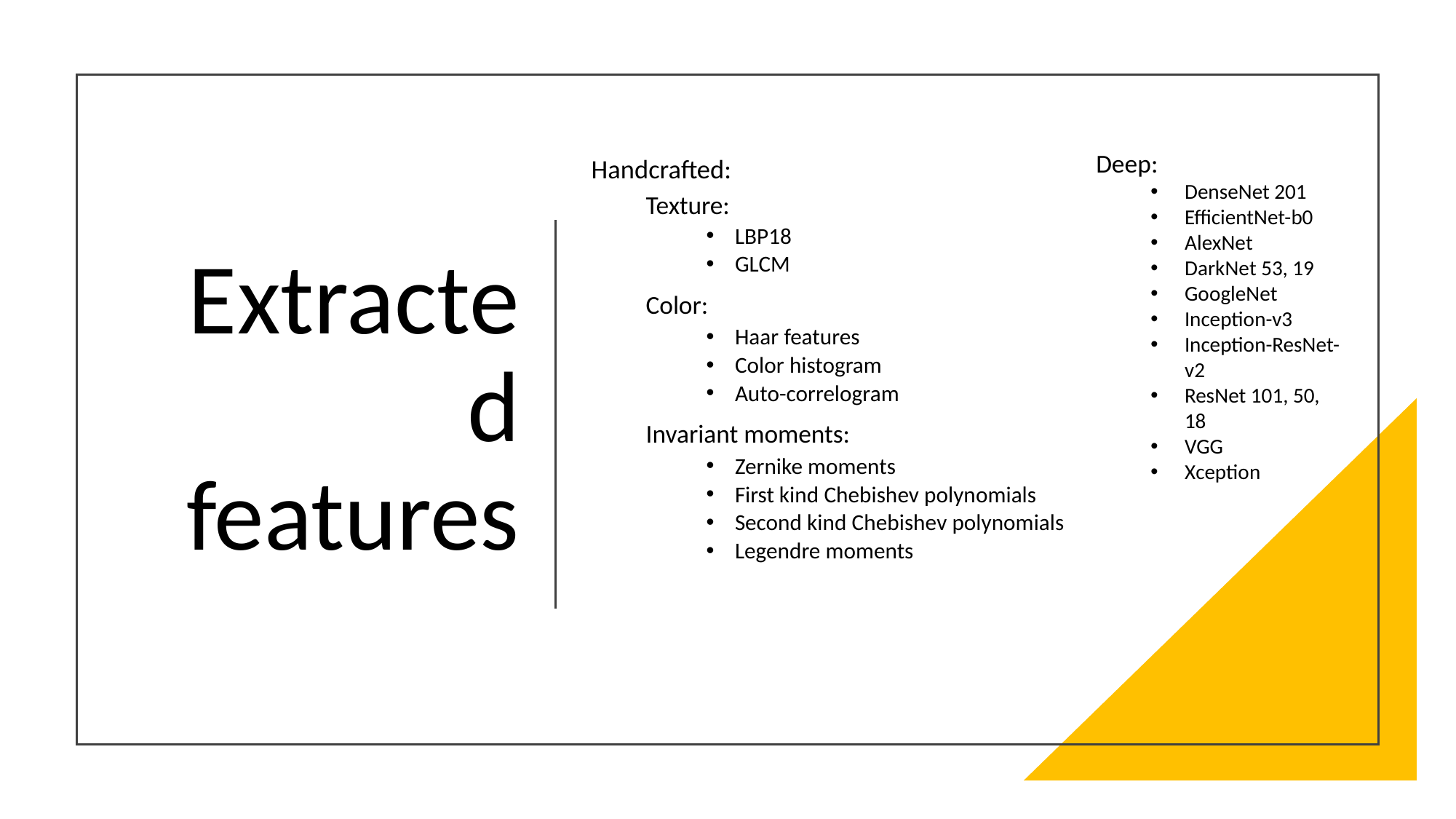

# Extracted features
Deep:
DenseNet 201
EfficientNet-b0
AlexNet
DarkNet 53, 19
GoogleNet
Inception-v3
Inception-ResNet-v2
ResNet 101, 50, 18
VGG
Xception

Handcrafted:
	Texture:
LBP18
GLCM
	Color:
Haar features
Color histogram
Auto-correlogram
	Invariant moments:
Zernike moments
First kind Chebishev polynomials
Second kind Chebishev polynomials
Legendre moments